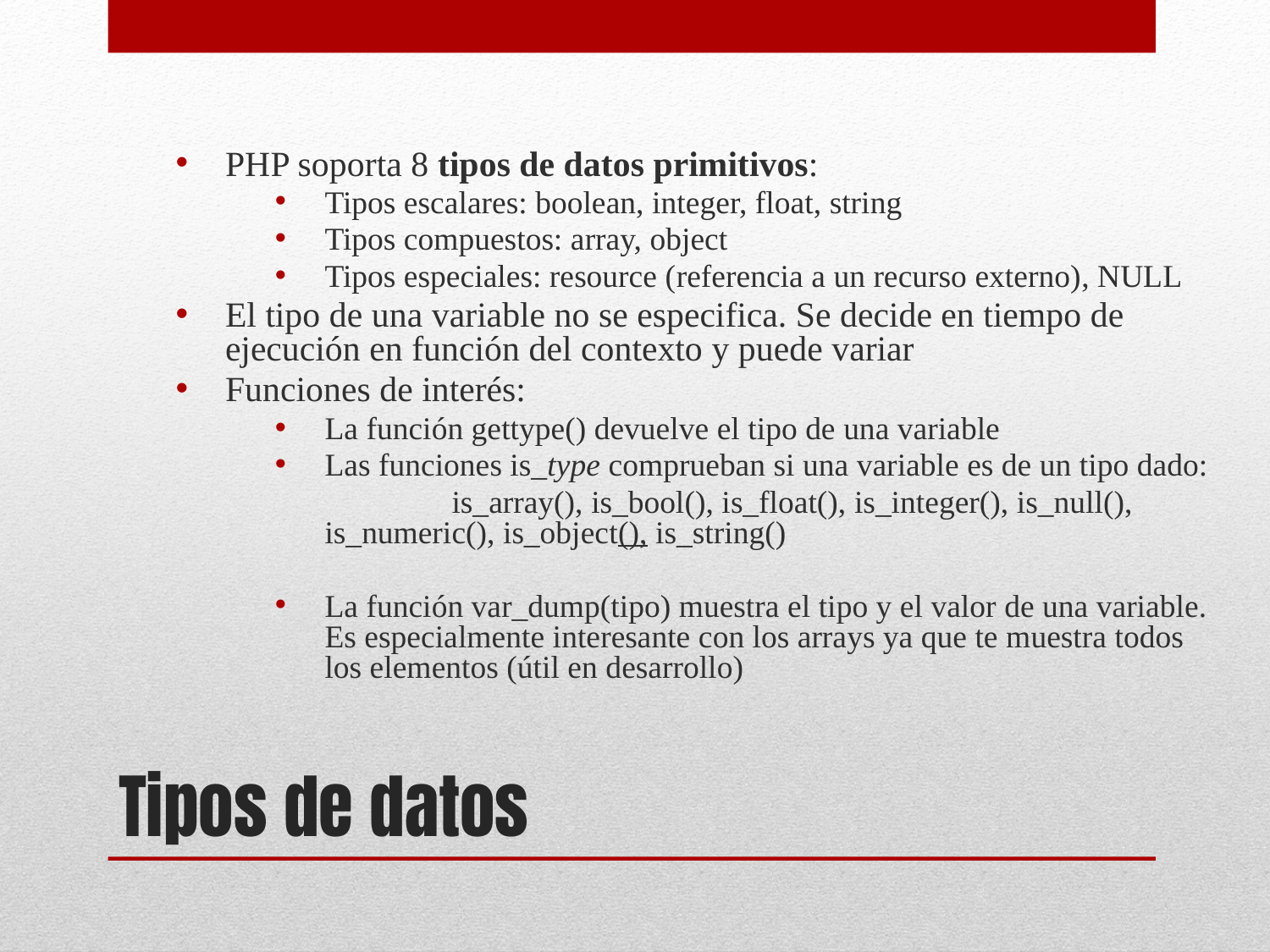

PHP soporta 8 tipos de datos primitivos:
Tipos escalares: boolean, integer, float, string
Tipos compuestos: array, object
Tipos especiales: resource (referencia a un recurso externo), NULL
El tipo de una variable no se especifica. Se decide en tiempo de ejecución en función del contexto y puede variar
Funciones de interés:
La función gettype() devuelve el tipo de una variable
Las funciones is_type comprueban si una variable es de un tipo dado:
		is_array(), is_bool(), is_float(), is_integer(), is_null(), 	is_numeric(), is_object(), is_string()

La función var_dump(tipo) muestra el tipo y el valor de una variable. Es especialmente interesante con los arrays ya que te muestra todos los elementos (útil en desarrollo)
# Tipos de datos